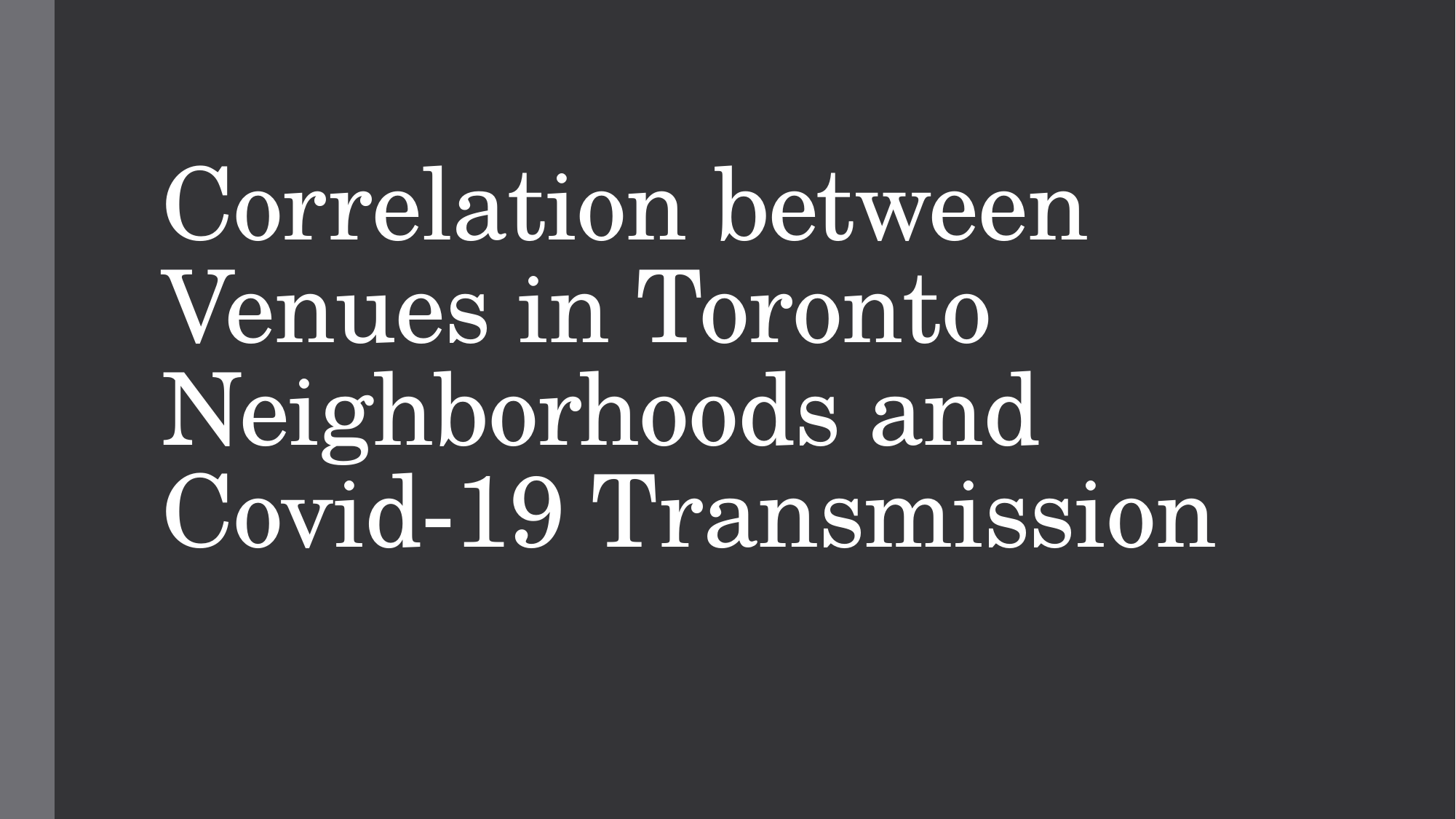

# Correlation between Venues in Toronto Neighborhoods and Covid-19 Transmission